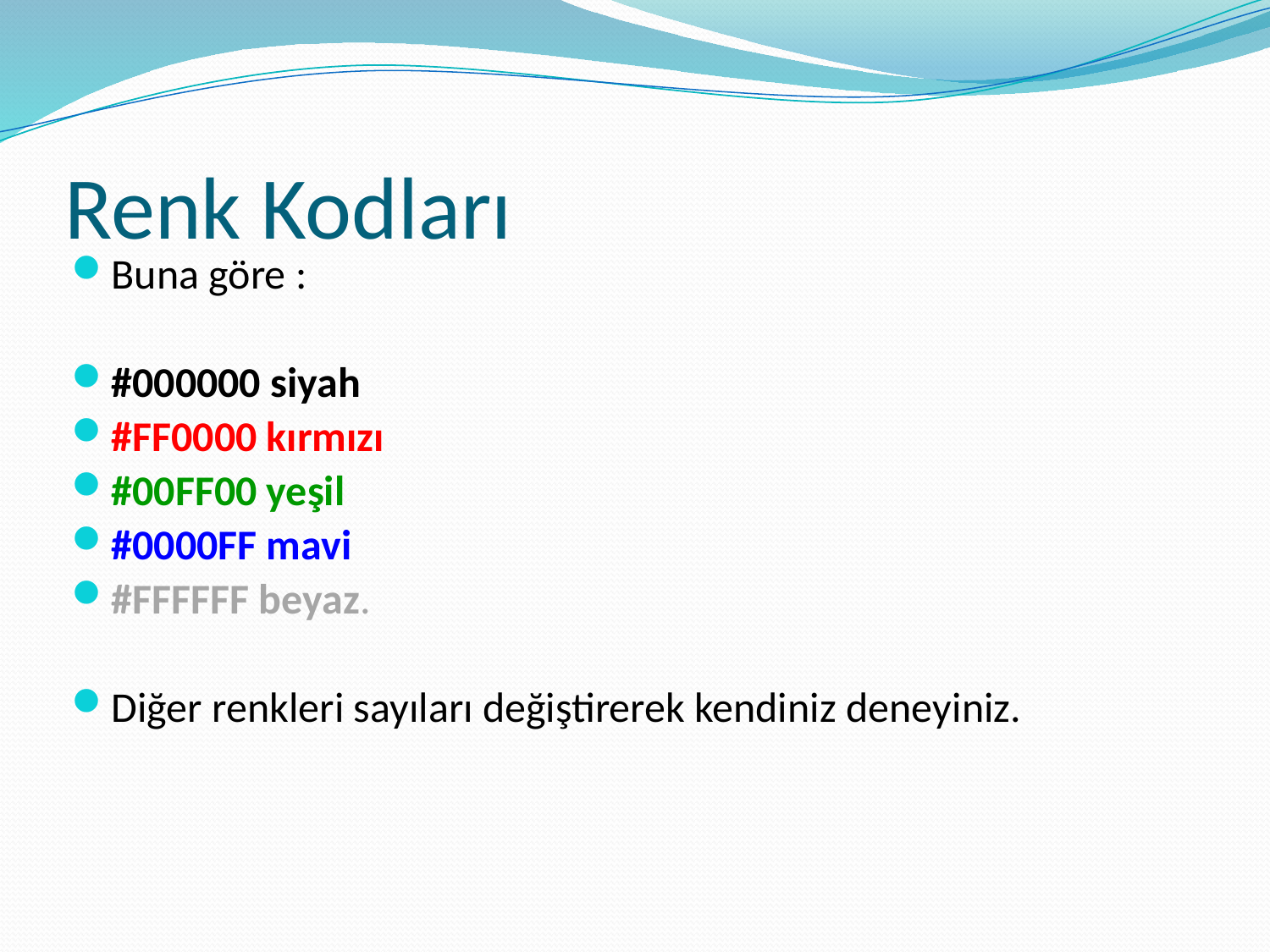

# Renk Kodları
Buna göre :

#000000 siyah
#FF0000 kırmızı
#00FF00 yeşil
#0000FF mavi
#FFFFFF beyaz.

Diğer renkleri sayıları değiştirerek kendiniz deneyiniz.